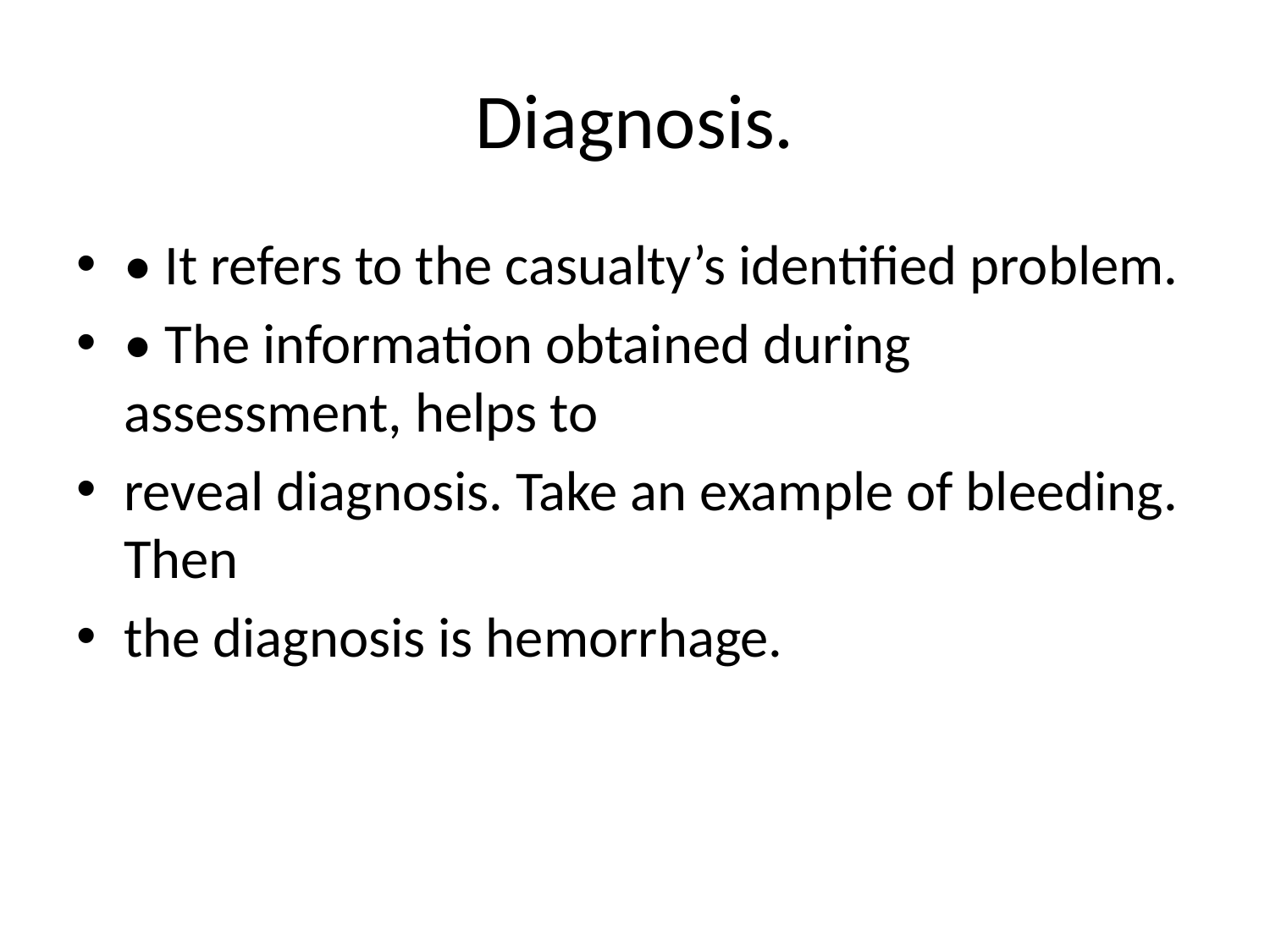

# Diagnosis.
• It refers to the casualty’s identified problem.
• The information obtained during assessment, helps to
reveal diagnosis. Take an example of bleeding. Then
the diagnosis is hemorrhage.